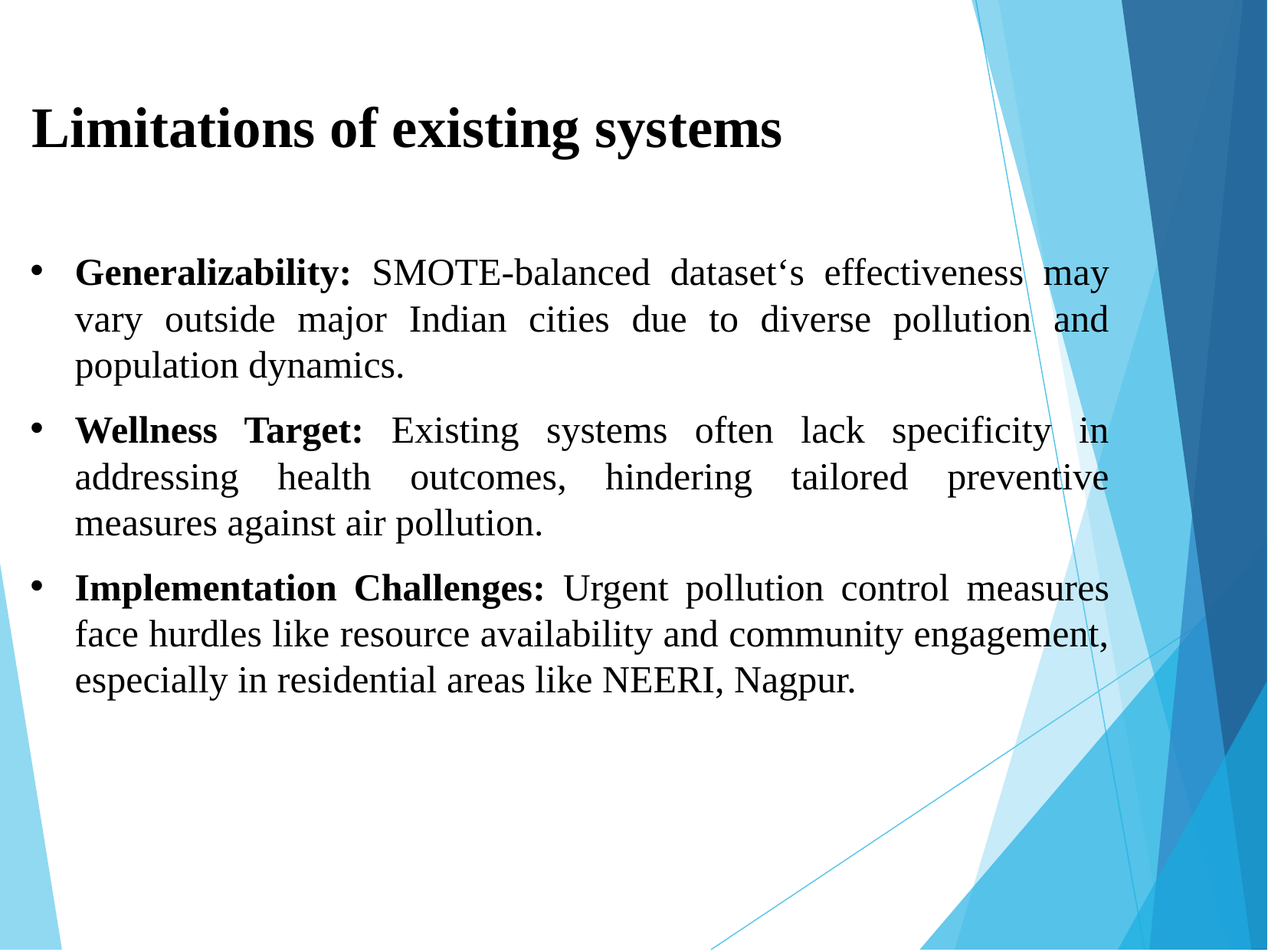

# Limitations of existing systems
Generalizability: SMOTE-balanced dataset‘s effectiveness may vary outside major Indian cities due to diverse pollution and population dynamics.
Wellness Target: Existing systems often lack specificity in addressing health outcomes, hindering tailored preventive measures against air pollution.
Implementation Challenges: Urgent pollution control measures face hurdles like resource availability and community engagement, especially in residential areas like NEERI, Nagpur.